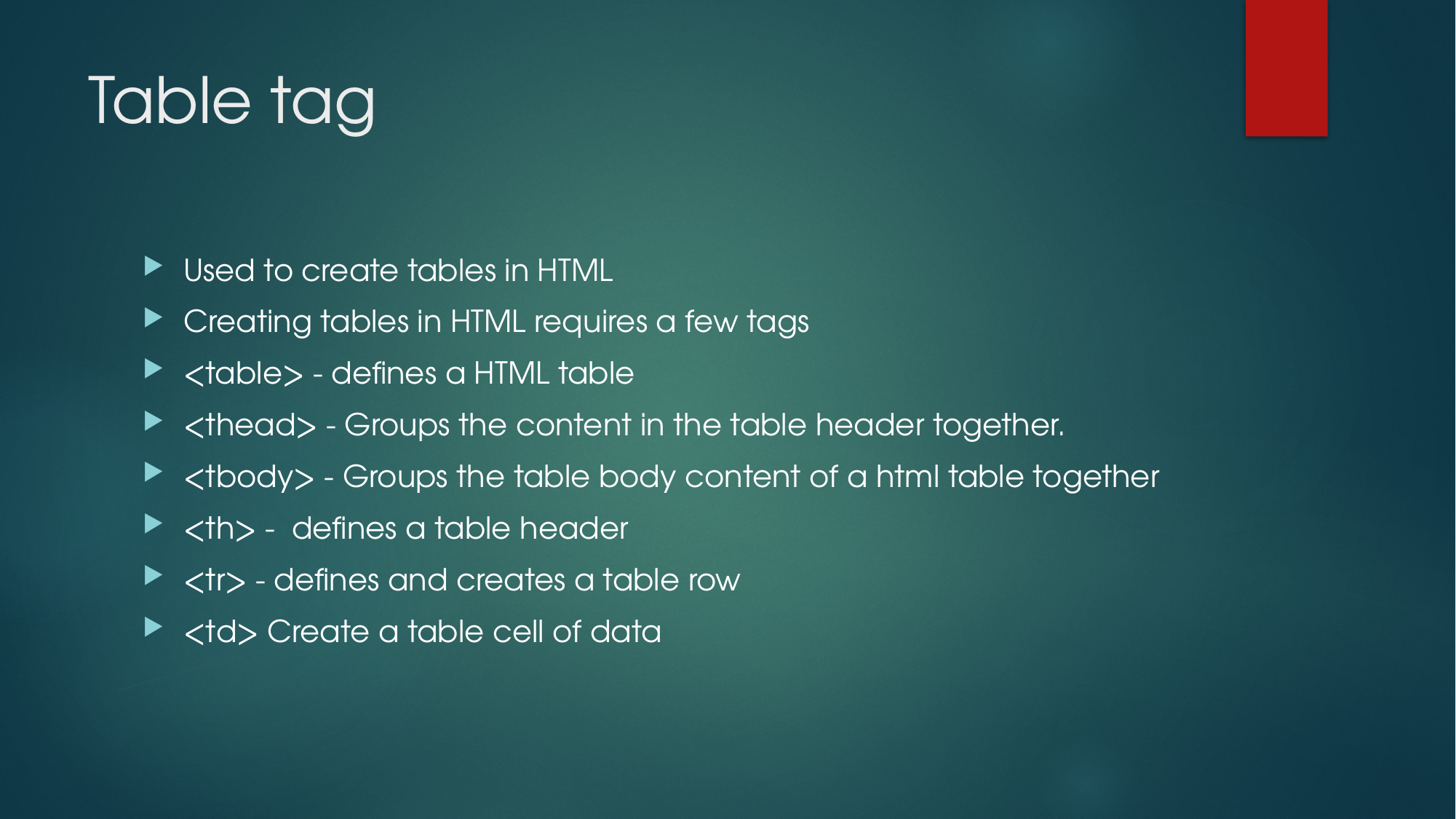

# Table tag
Used to create tables in HTML
Creating tables in HTML requires a few tags
<table> - defines a HTML table
<thead> - Groups the content in the table header together.
<tbody> - Groups the table body content of a html table together
<th> -  defines a table header
<tr> - defines and creates a table row
<td> Create a table cell of data